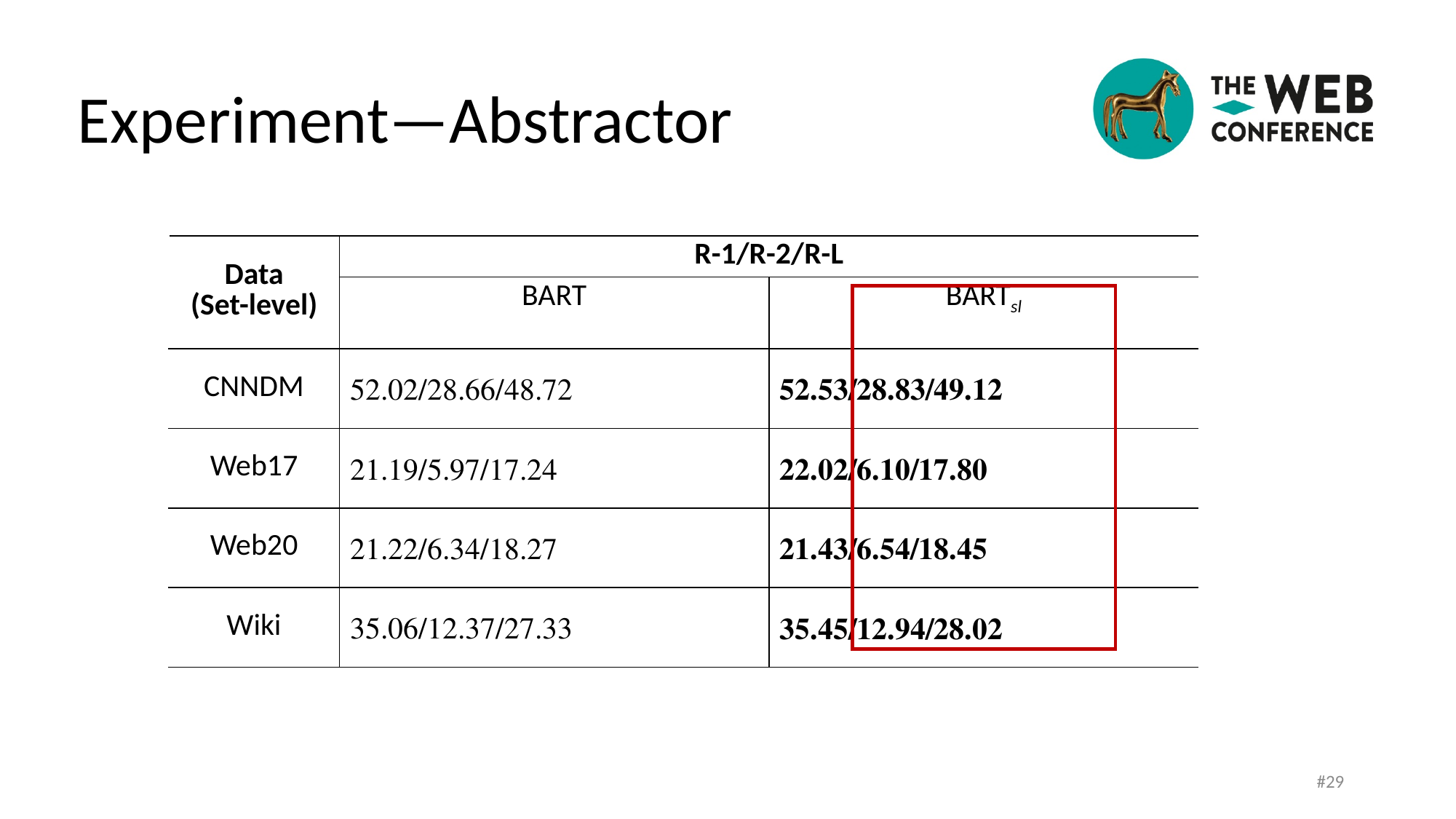

Experiment—Abstractor
| Data (Set-level) | R-1/R-2/R-L |  |
| --- | --- | --- |
|  | BART | BARTsl |
| CNNDM | 52.02/28.66/48.72 | 52.53/28.83/49.12 |
| Web17 | 21.19/5.97/17.24 | 22.02/6.10/17.80 |
| Web20 | 21.22/6.34/18.27 | 21.43/6.54/18.45 |
| Wiki | 35.06/12.37/27.33 | 35.45/12.94/28.02 |

#29